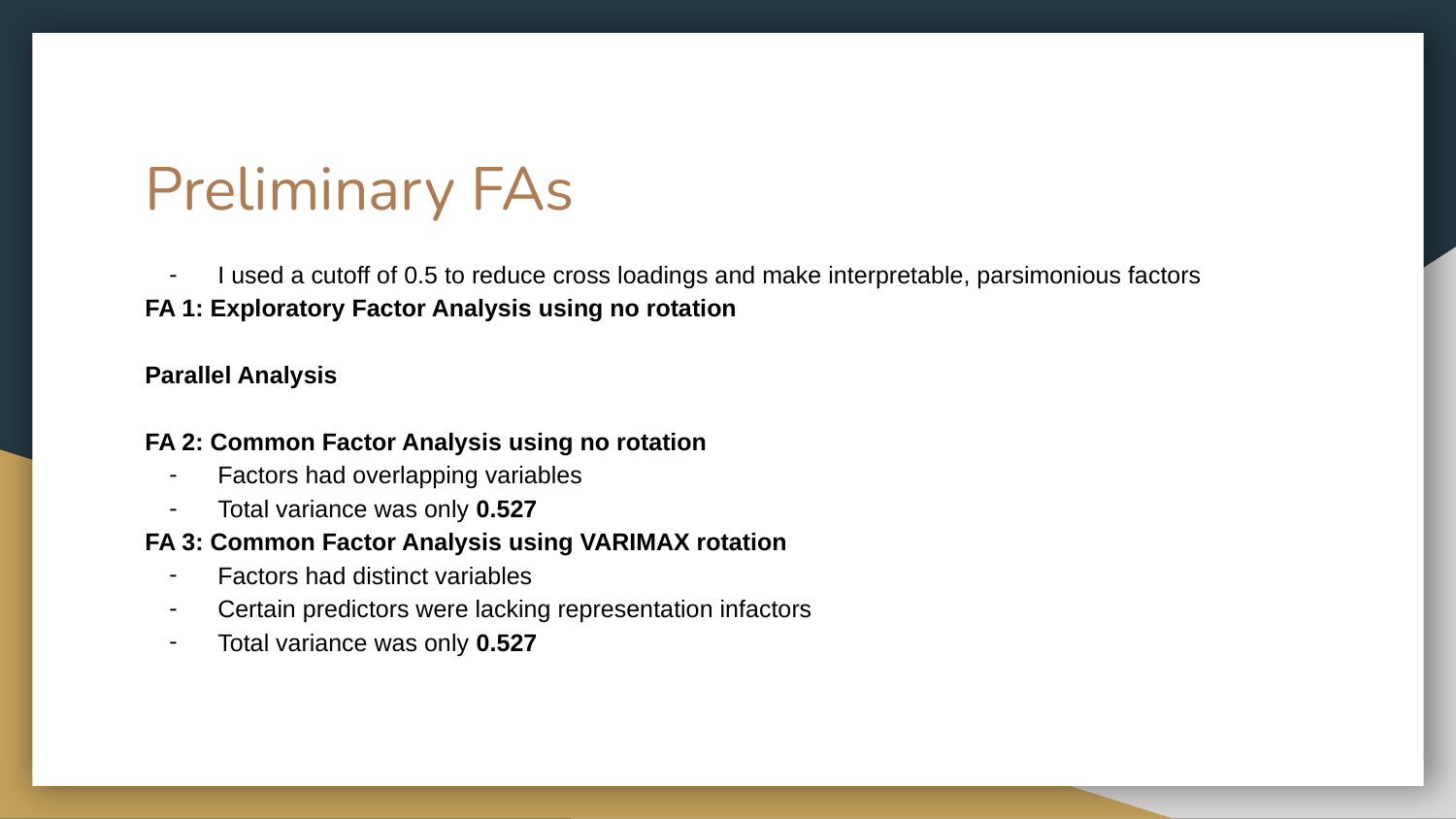

# Preliminary FAs
I used a cutoff of 0.5 to reduce cross loadings and make interpretable, parsimonious factors
FA 1: Exploratory Factor Analysis using no rotation

Parallel Analysis

FA 2: Common Factor Analysis using no rotation
Factors had overlapping variables
Total variance was only 0.527
FA 3: Common Factor Analysis using VARIMAX rotation
Factors had distinct variables
Certain predictors were lacking representation infactors
Total variance was only 0.527